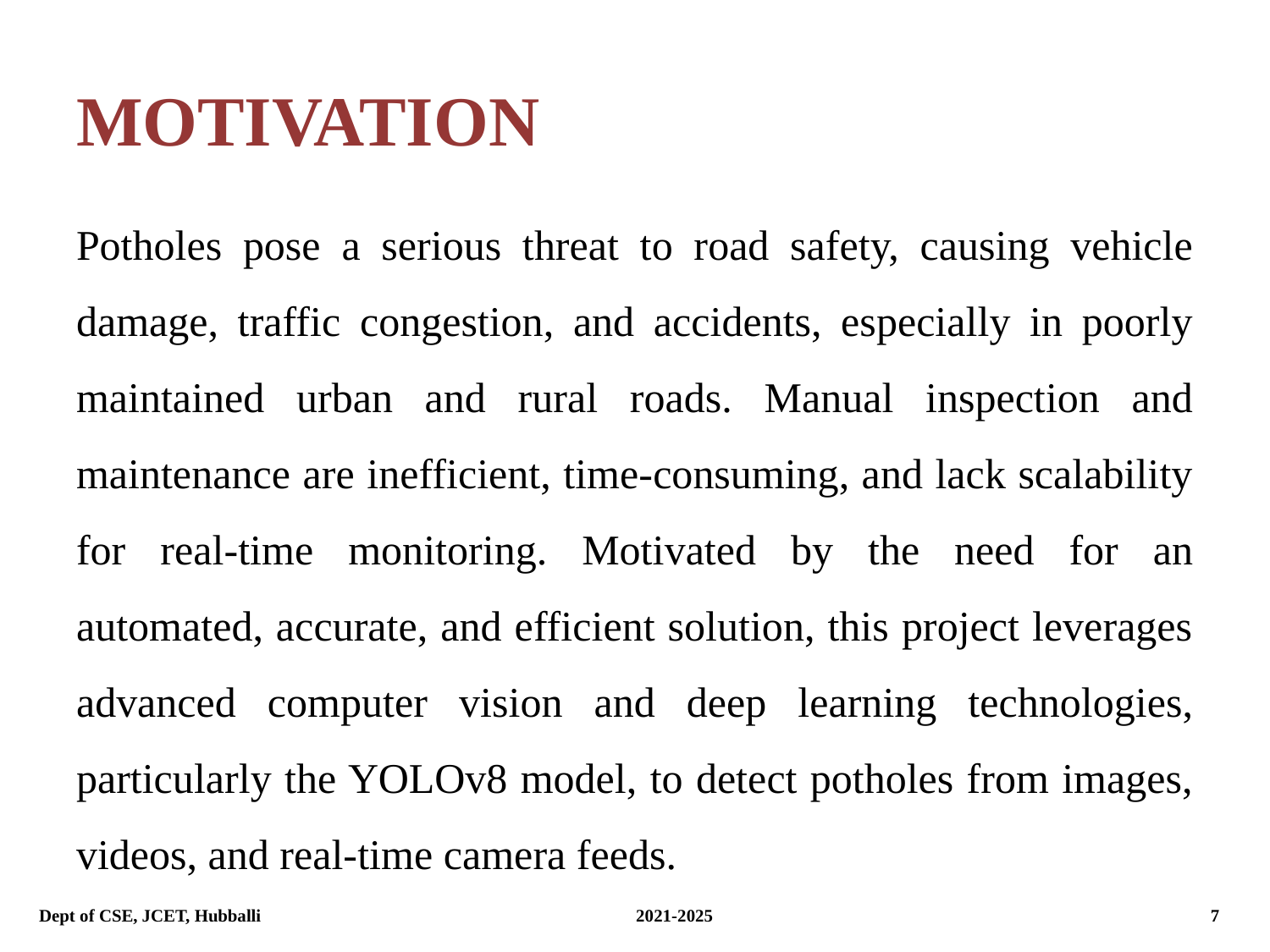

# MOTIVATION
Potholes pose a serious threat to road safety, causing vehicle damage, traffic congestion, and accidents, especially in poorly maintained urban and rural roads. Manual inspection and maintenance are inefficient, time-consuming, and lack scalability for real-time monitoring. Motivated by the need for an automated, accurate, and efficient solution, this project leverages advanced computer vision and deep learning technologies, particularly the YOLOv8 model, to detect potholes from images, videos, and real-time camera feeds.
Dept of CSE, JCET, Hubballi			                    2021-2025			                                   7